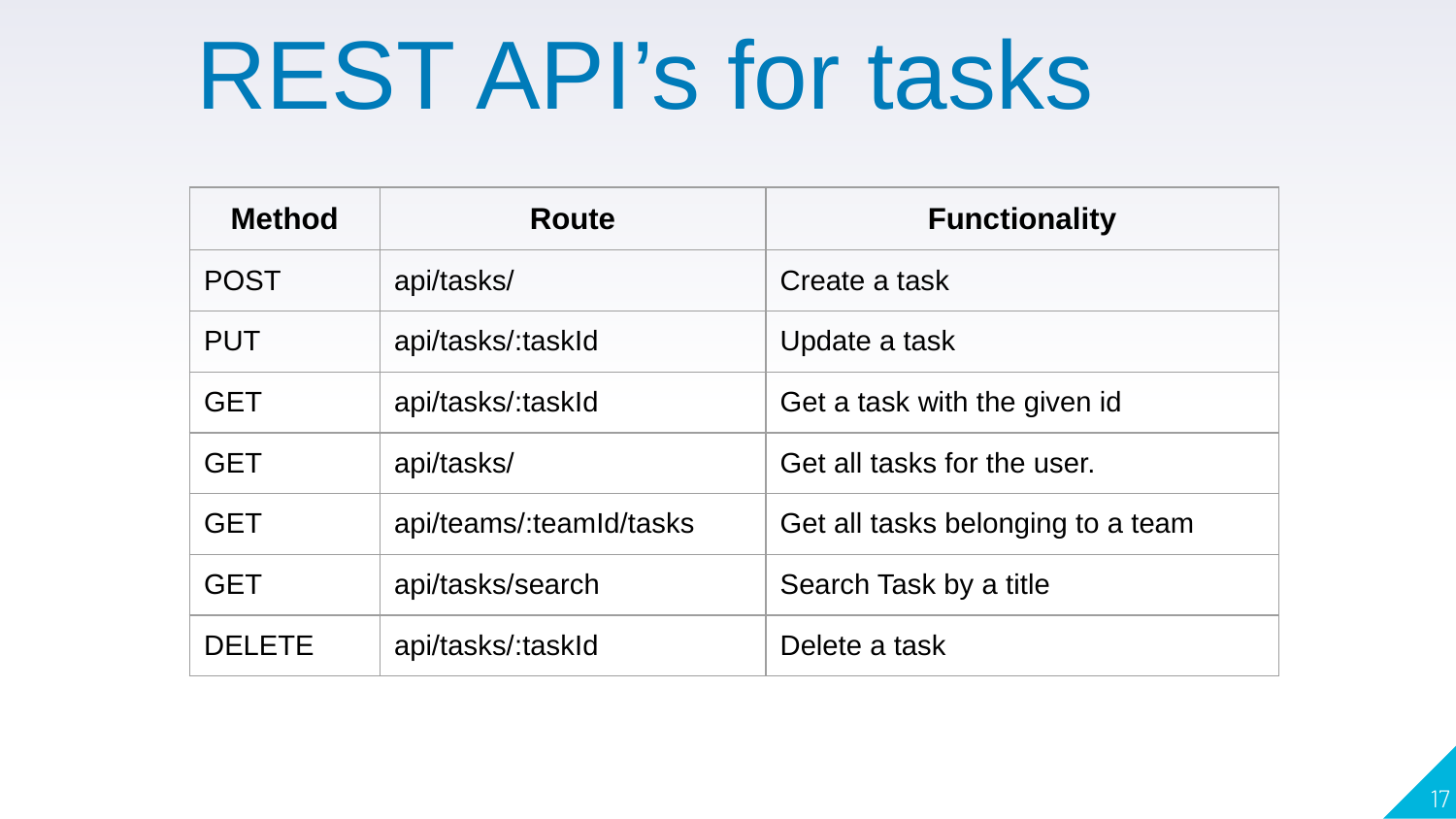

REST API’s for tasks
| Method | Route | Functionality |
| --- | --- | --- |
| POST | api/tasks/ | Create a task |
| PUT | api/tasks/:taskId | Update a task |
| GET | api/tasks/:taskId | Get a task with the given id |
| GET | api/tasks/ | Get all tasks for the user. |
| GET | api/teams/:teamId/tasks | Get all tasks belonging to a team |
| GET | api/tasks/search | Search Task by a title |
| DELETE | api/tasks/:taskId | Delete a task |
17